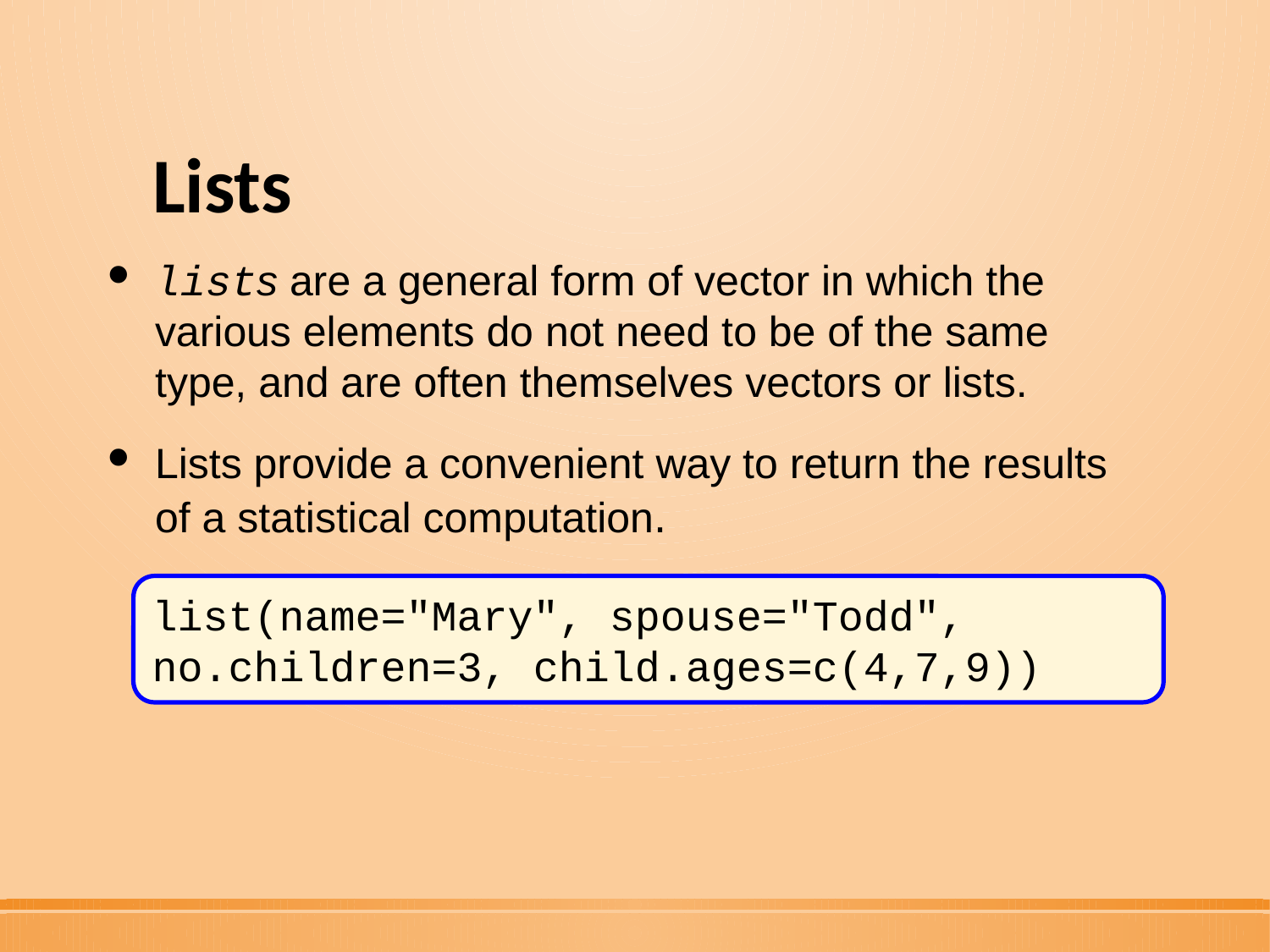

# Lists
lists are a general form of vector in which the various elements do not need to be of the same type, and are often themselves vectors or lists.
Lists provide a convenient way to return the results of a statistical computation.
list(name="Mary", spouse="Todd", no.children=3, child.ages=c(4,7,9))